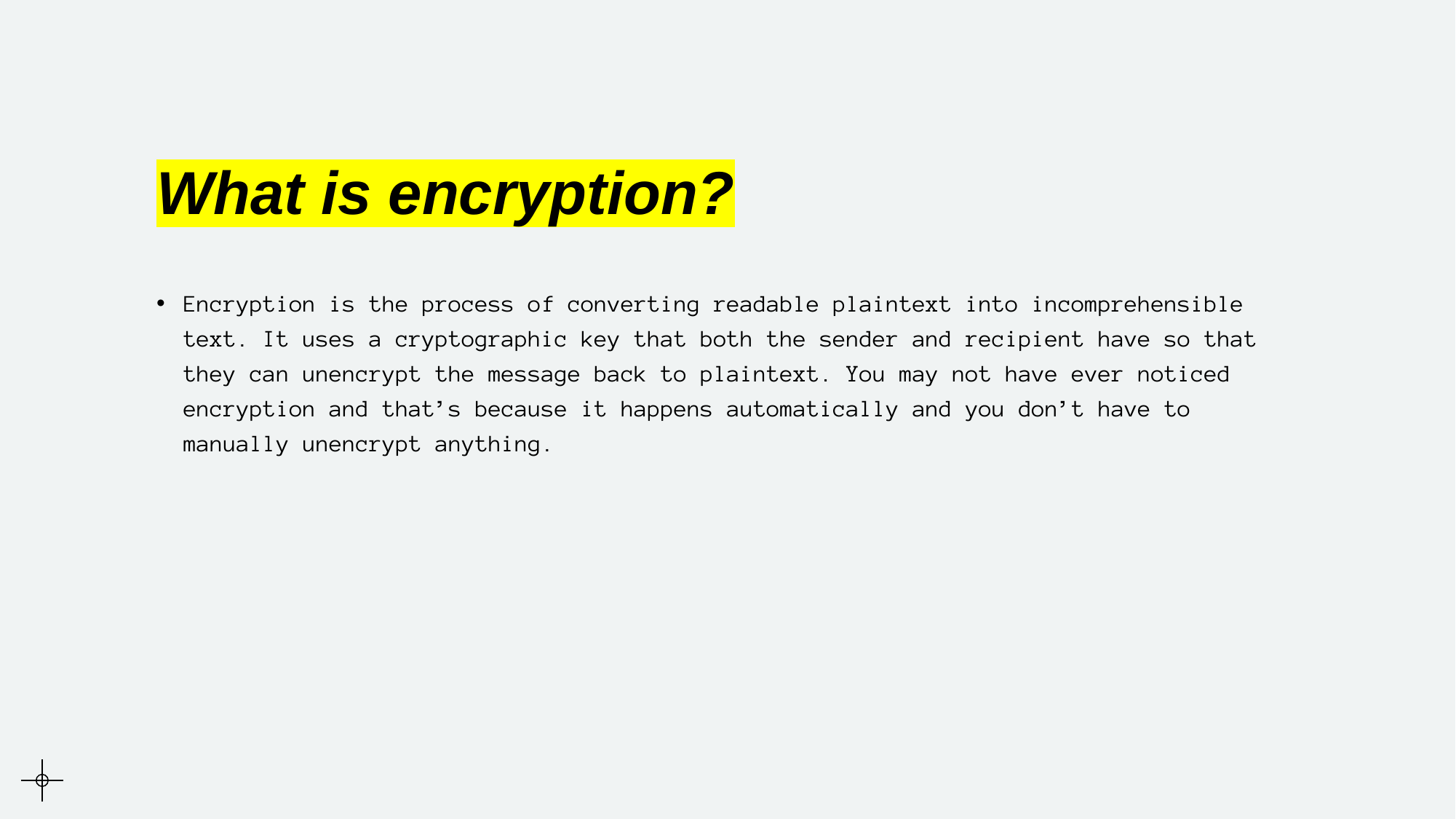

# What is encryption?
Encryption is the process of converting readable plaintext into incomprehensible text. It uses a cryptographic key that both the sender and recipient have so that they can unencrypt the message back to plaintext. You may not have ever noticed encryption and that’s because it happens automatically and you don’t have to manually unencrypt anything.